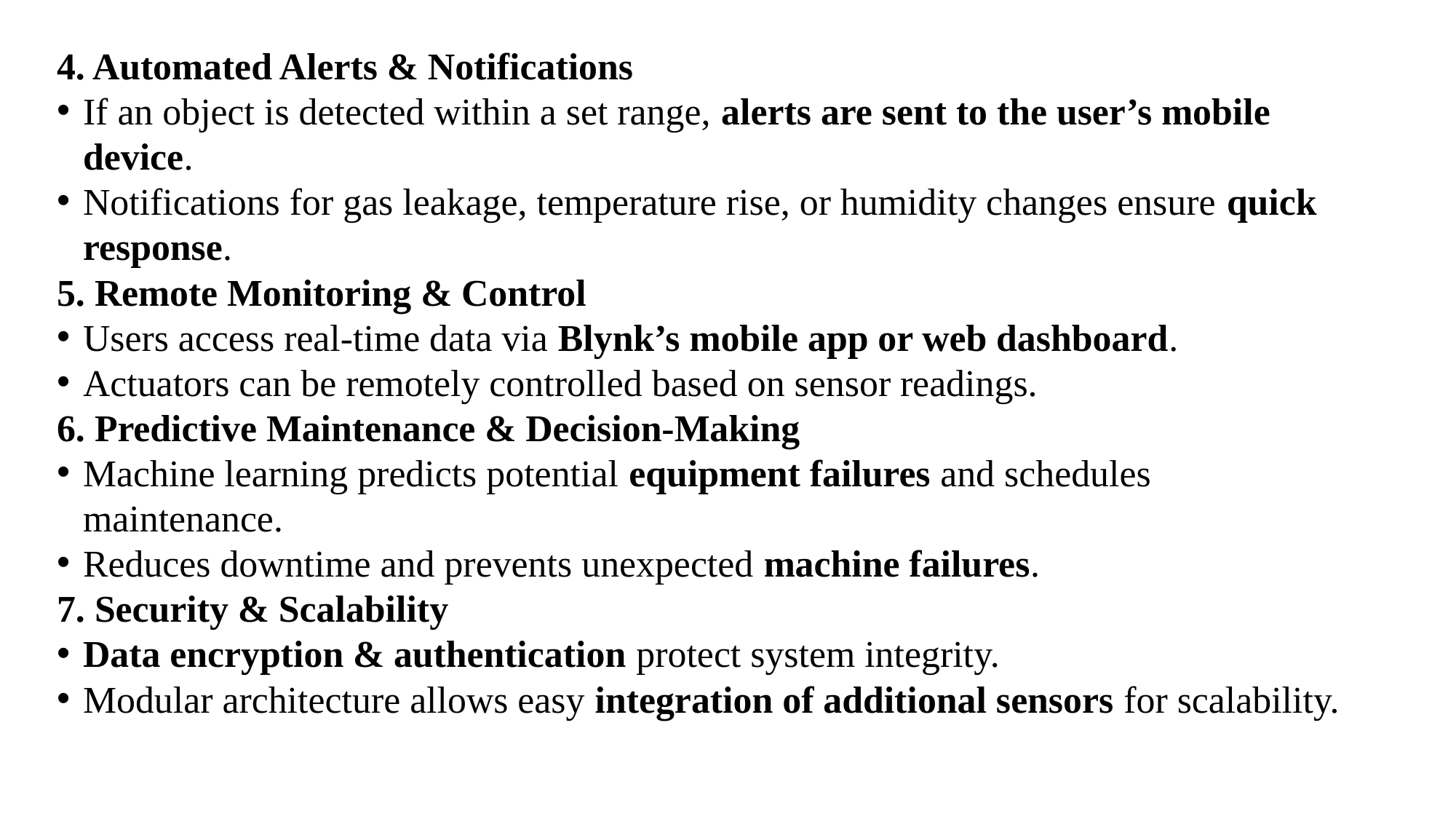

4. Automated Alerts & Notifications
If an object is detected within a set range, alerts are sent to the user’s mobile device.
Notifications for gas leakage, temperature rise, or humidity changes ensure quick response.
5. Remote Monitoring & Control
Users access real-time data via Blynk’s mobile app or web dashboard.
Actuators can be remotely controlled based on sensor readings.
6. Predictive Maintenance & Decision-Making
Machine learning predicts potential equipment failures and schedules maintenance.
Reduces downtime and prevents unexpected machine failures.
7. Security & Scalability
Data encryption & authentication protect system integrity.
Modular architecture allows easy integration of additional sensors for scalability.